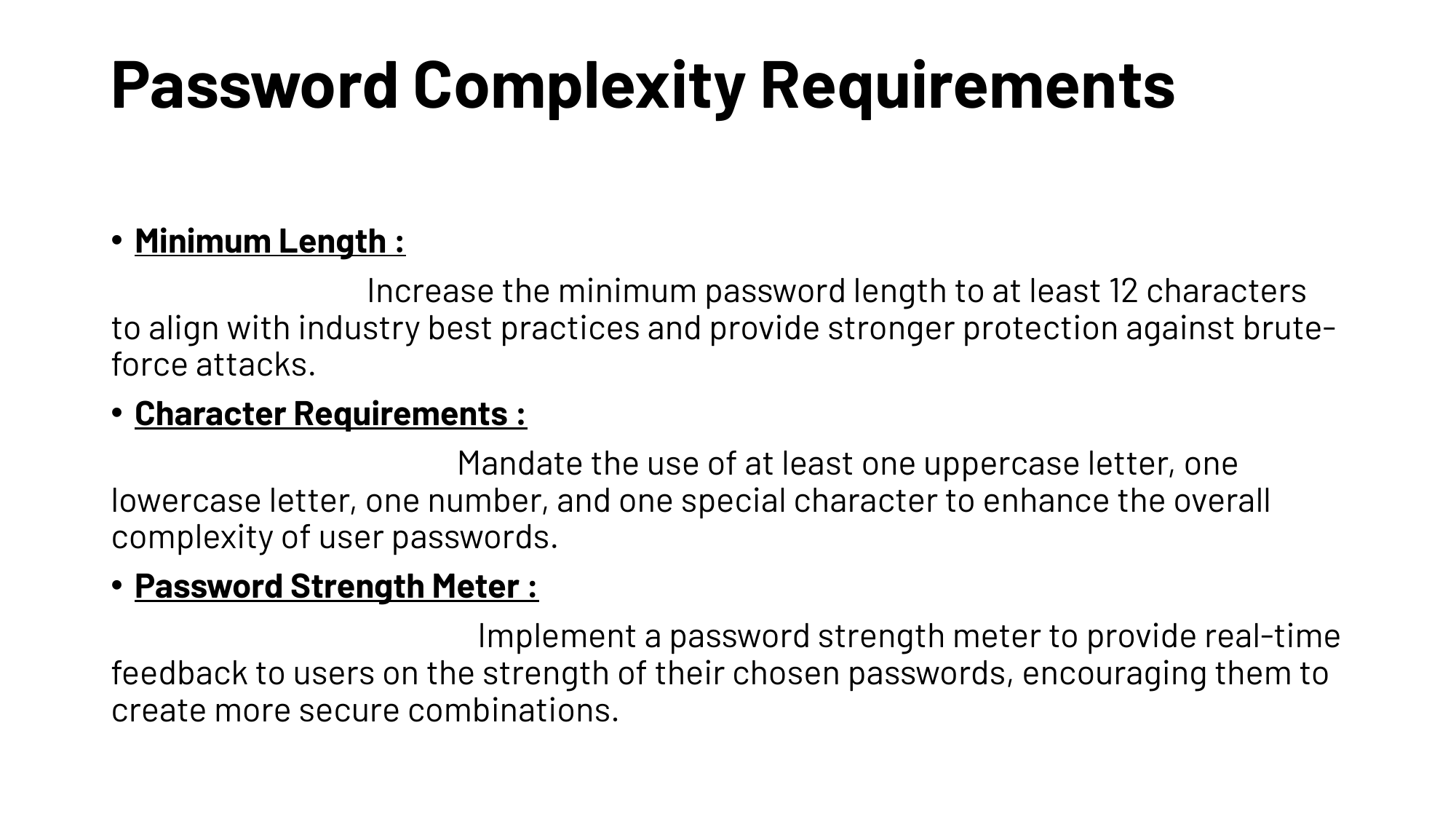

# Password Complexity Requirements

Minimum Length :
                                     Increase the minimum password length to at least 12 characters to align with industry best practices and provide stronger protection against brute-force attacks.
Character Requirements :
                                                  Mandate the use of at least one uppercase letter, one lowercase letter, one number, and one special character to enhance the overall complexity of user passwords.
Password Strength Meter :
                                                     Implement a password strength meter to provide real-time feedback to users on the strength of their chosen passwords, encouraging them to create more secure combinations.